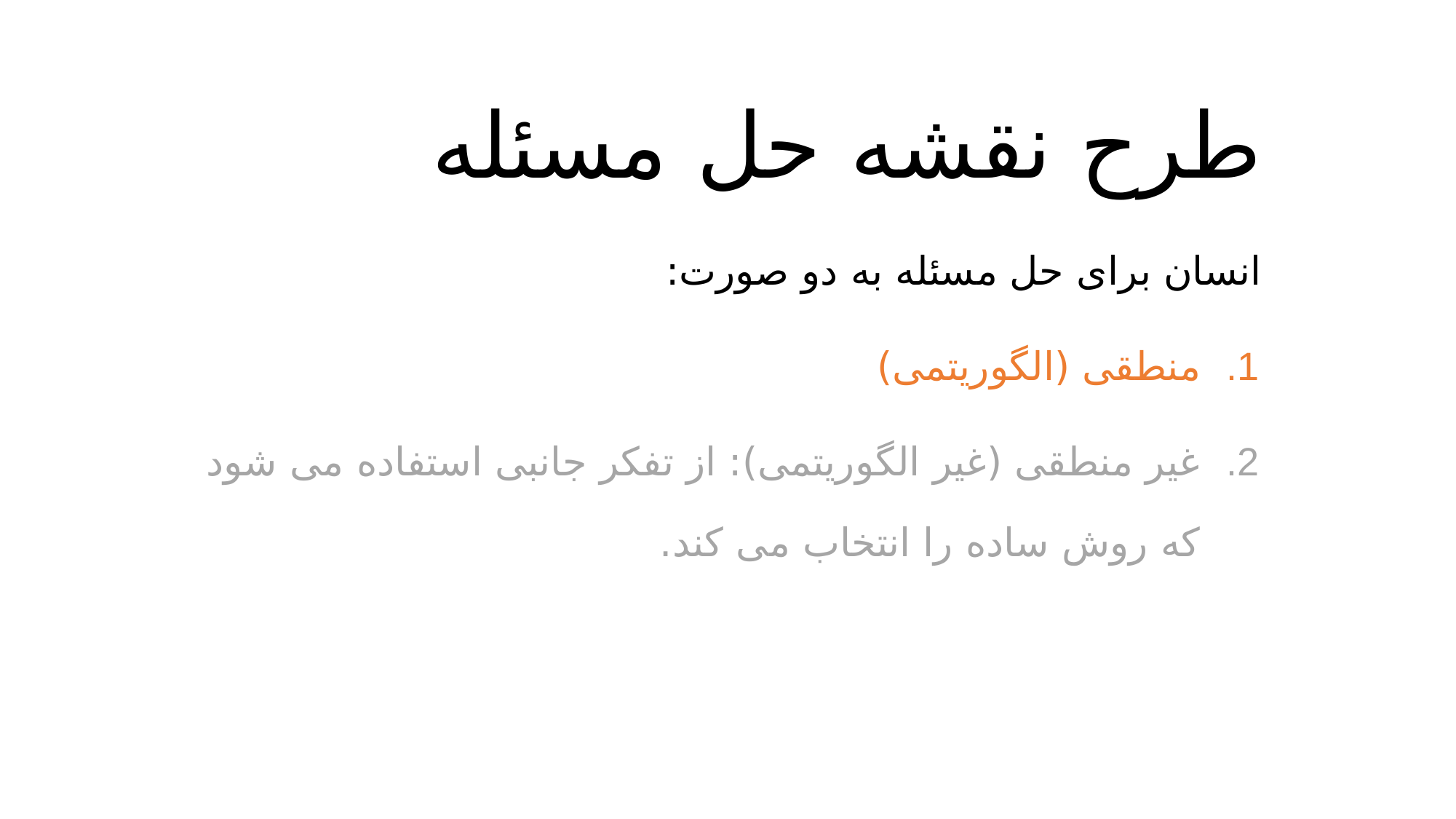

# طرح نقشه حل مسئله
انسان برای حل مسئله به دو صورت:
منطقی (الگوریتمی)
غیر منطقی (غیر الگوریتمی): از تفکر جانبی استفاده می شود که روش ساده را انتخاب می کند.